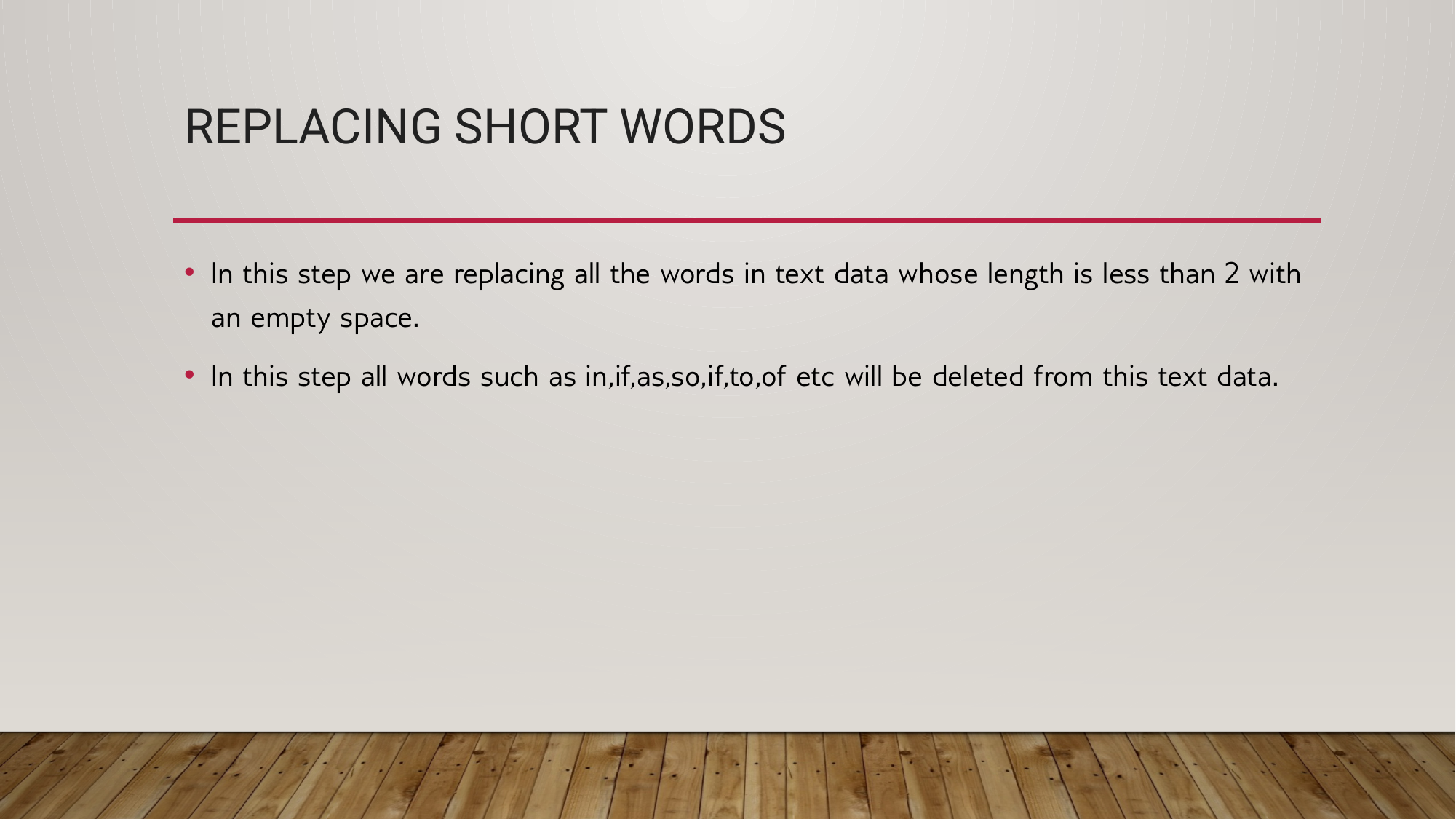

# Replacing short words
In this step we are replacing all the words in text data whose length is less than 2 with an empty space.
In this step all words such as in,if,as,so,if,to,of etc will be deleted from this text data.